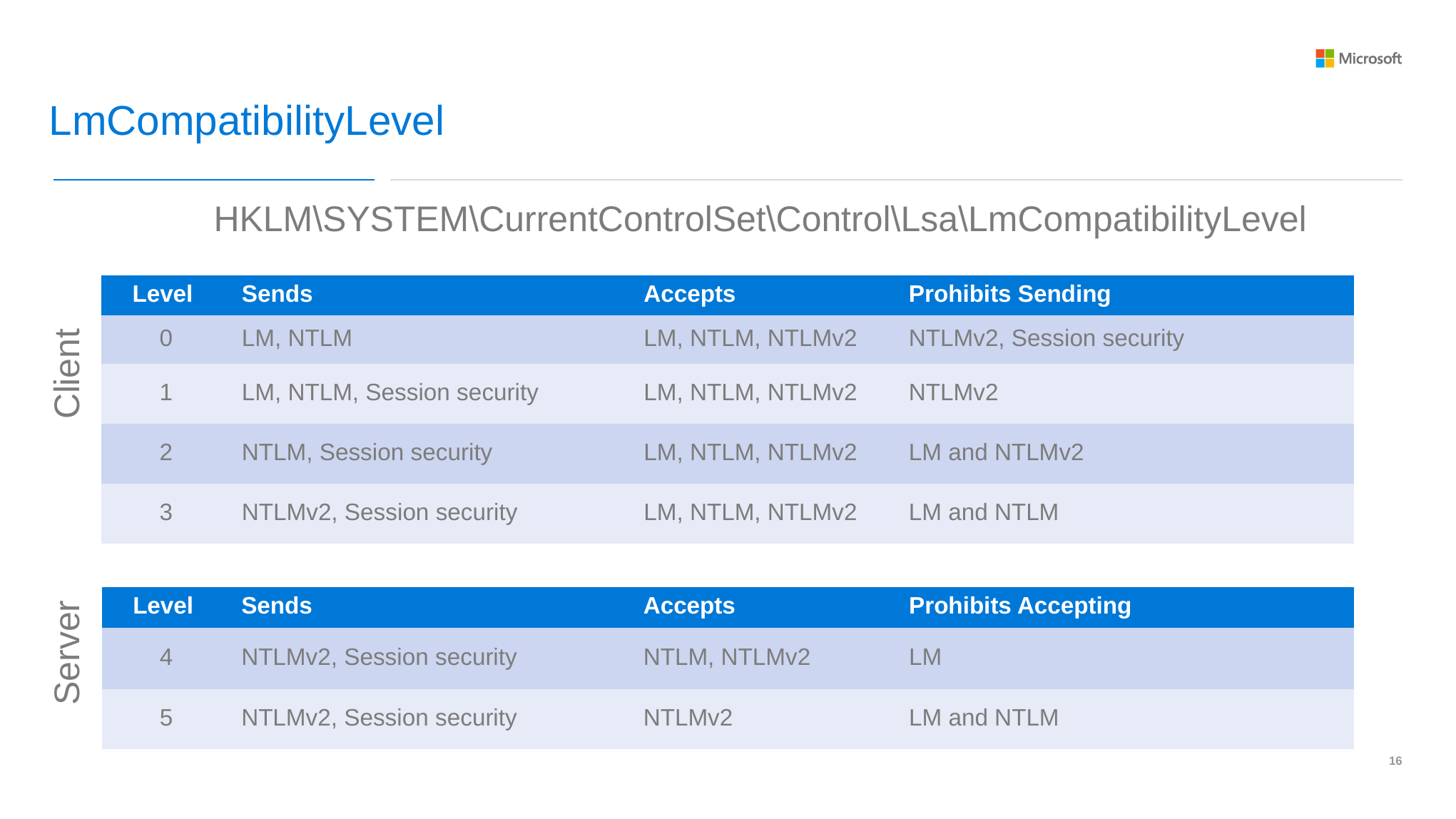

LmCompatibilityLevel
HKLM\SYSTEM\CurrentControlSet\Control\Lsa\LmCompatibilityLevel
| Level | Sends | Accepts | Prohibits Sending |
| --- | --- | --- | --- |
| 0 | LM, NTLM | LM, NTLM, NTLMv2 | NTLMv2, Session security |
| 1 | LM, NTLM, Session security | LM, NTLM, NTLMv2 | NTLMv2 |
| 2 | NTLM, Session security | LM, NTLM, NTLMv2 | LM and NTLMv2 |
| 3 | NTLMv2, Session security | LM, NTLM, NTLMv2 | LM and NTLM |
Server                          Client
| Level | Sends | Accepts | Prohibits Accepting |
| --- | --- | --- | --- |
| 4 | NTLMv2, Session security | NTLM, NTLMv2 | LM |
| 5 | NTLMv2, Session security | NTLMv2 | LM and NTLM |
16